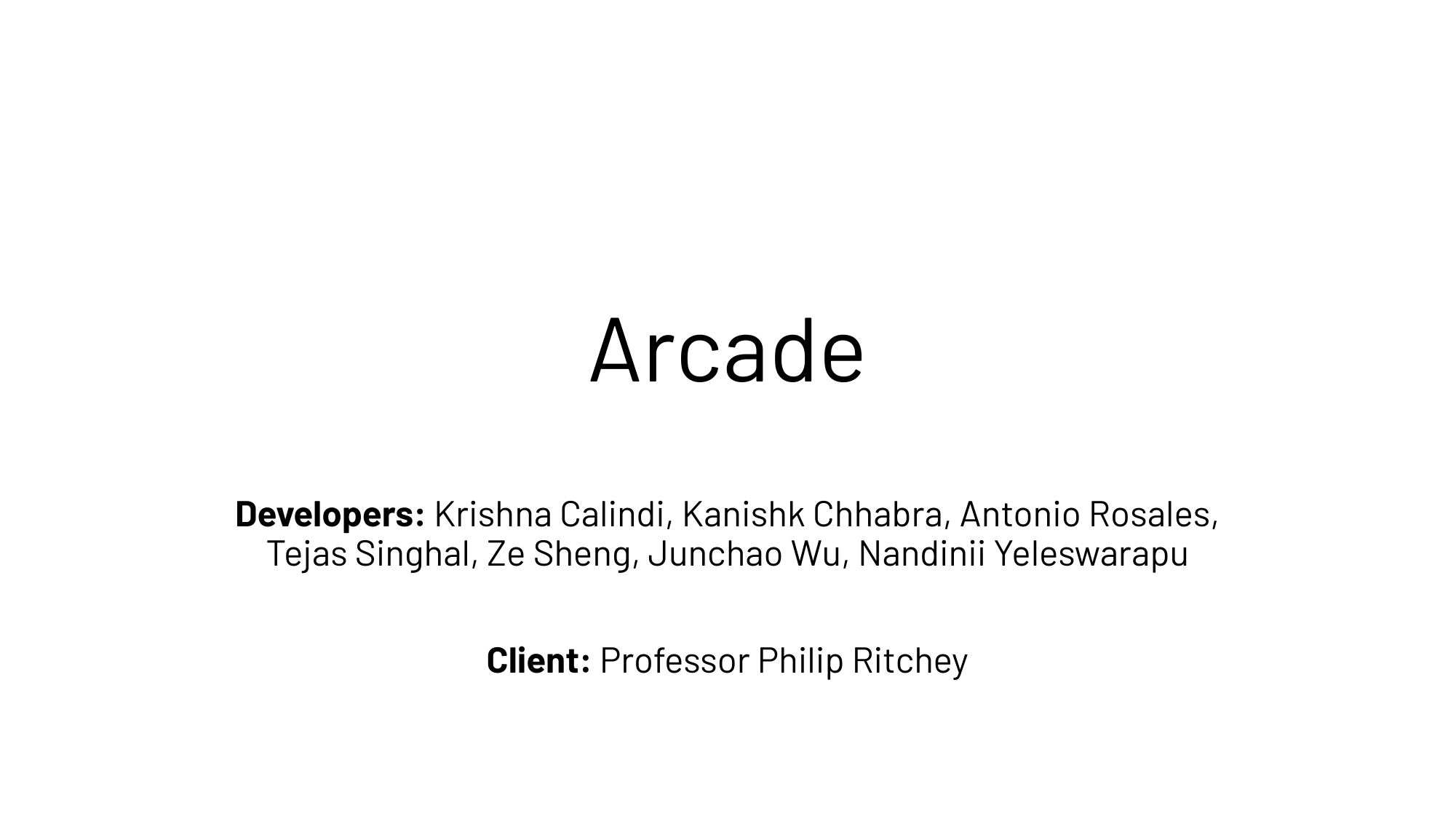

# Arcade
Developers: Krishna Calindi, Kanishk Chhabra, Antonio Rosales, Tejas Singhal, Ze Sheng, Junchao Wu, Nandinii Yeleswarapu

Client: Professor Philip Ritchey